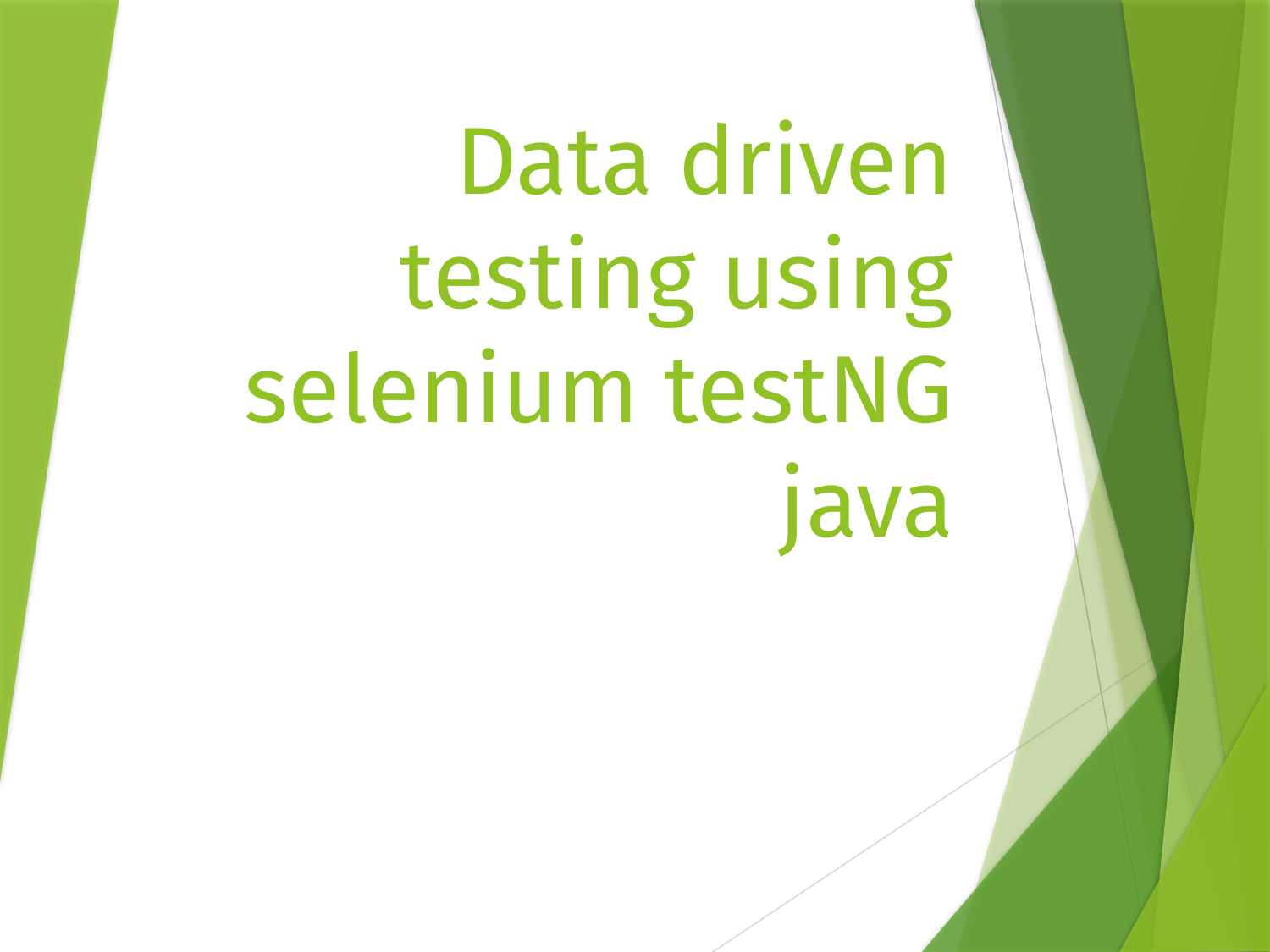

# Data driven testing using selenium testNG java